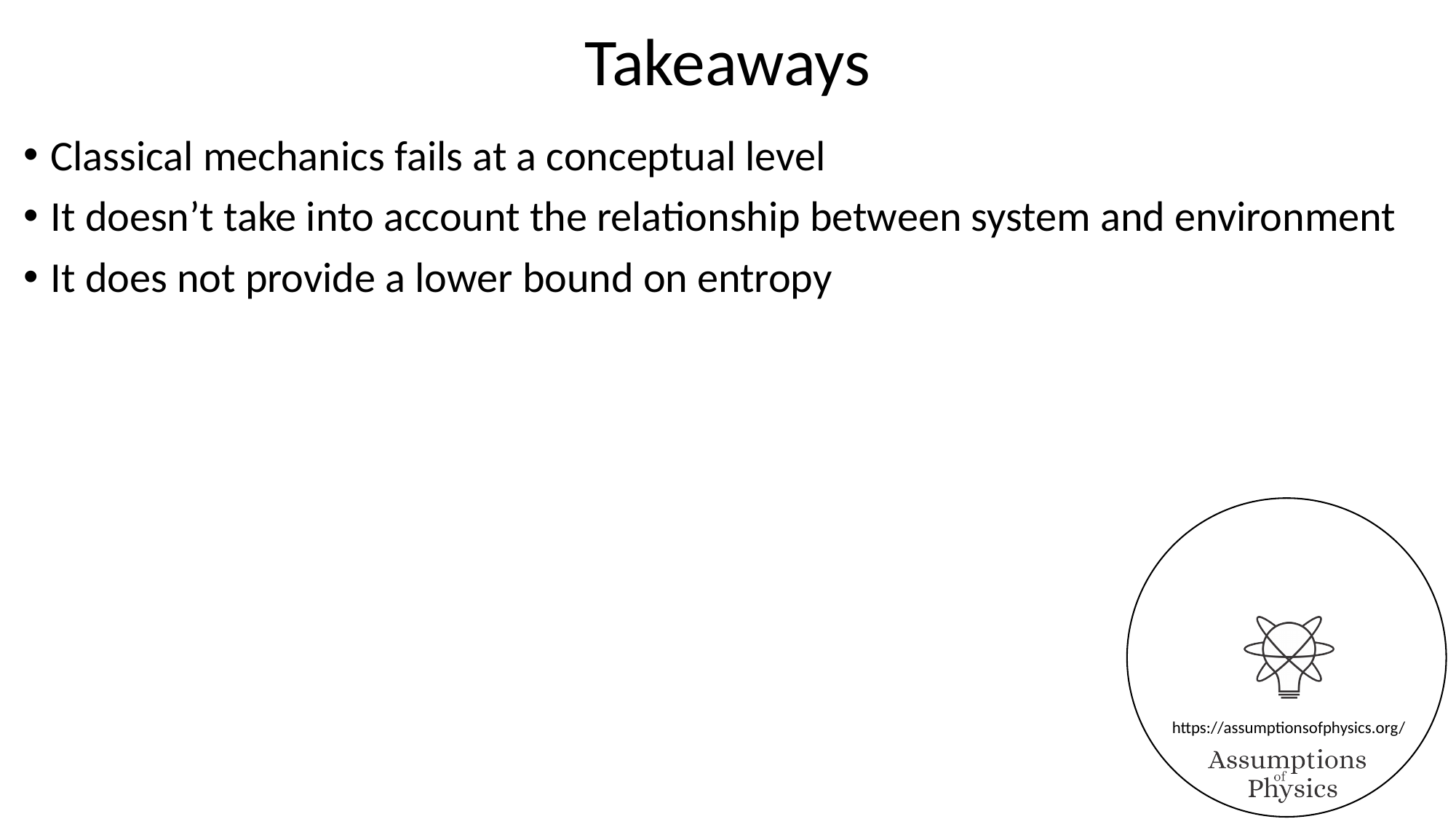

# Takeaways
Classical mechanics fails at a conceptual level
It doesn’t take into account the relationship between system and environment
It does not provide a lower bound on entropy